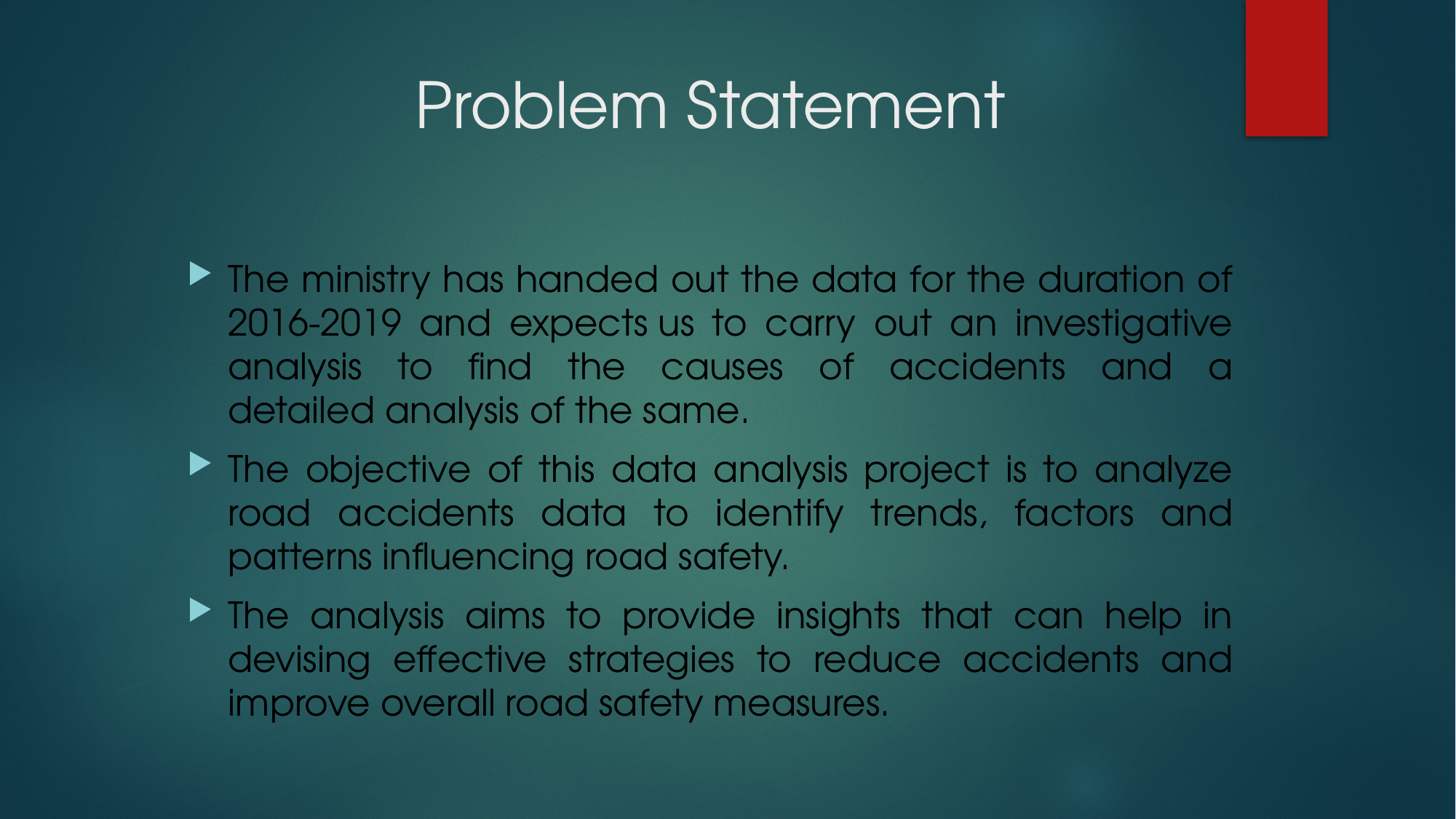

# Problem Statement
The ministry has handed out the data for the duration of 2016-2019 and expects us to carry out an investigative analysis to find the causes of accidents and a detailed analysis of the same.
The objective of this data analysis project is to analyze road accidents data to identify trends, factors and patterns influencing road safety.
The analysis aims to provide insights that can help in devising effective strategies to reduce accidents and improve overall road safety measures.